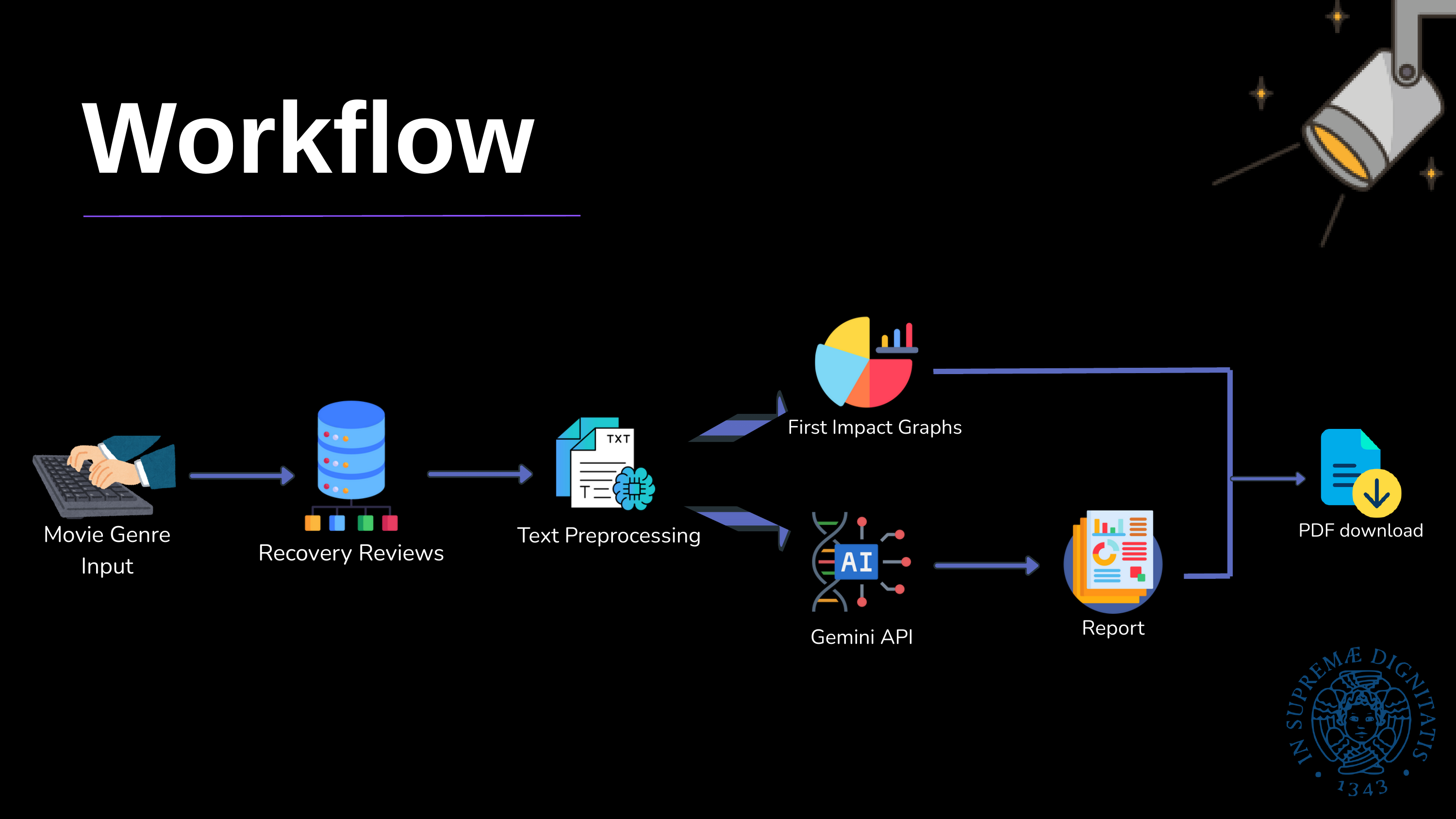

Workflow

First Impact Graphs

PDF download

Movie Genre Input
Text Preprocessing
Recovery Reviews

Report
Gemini API